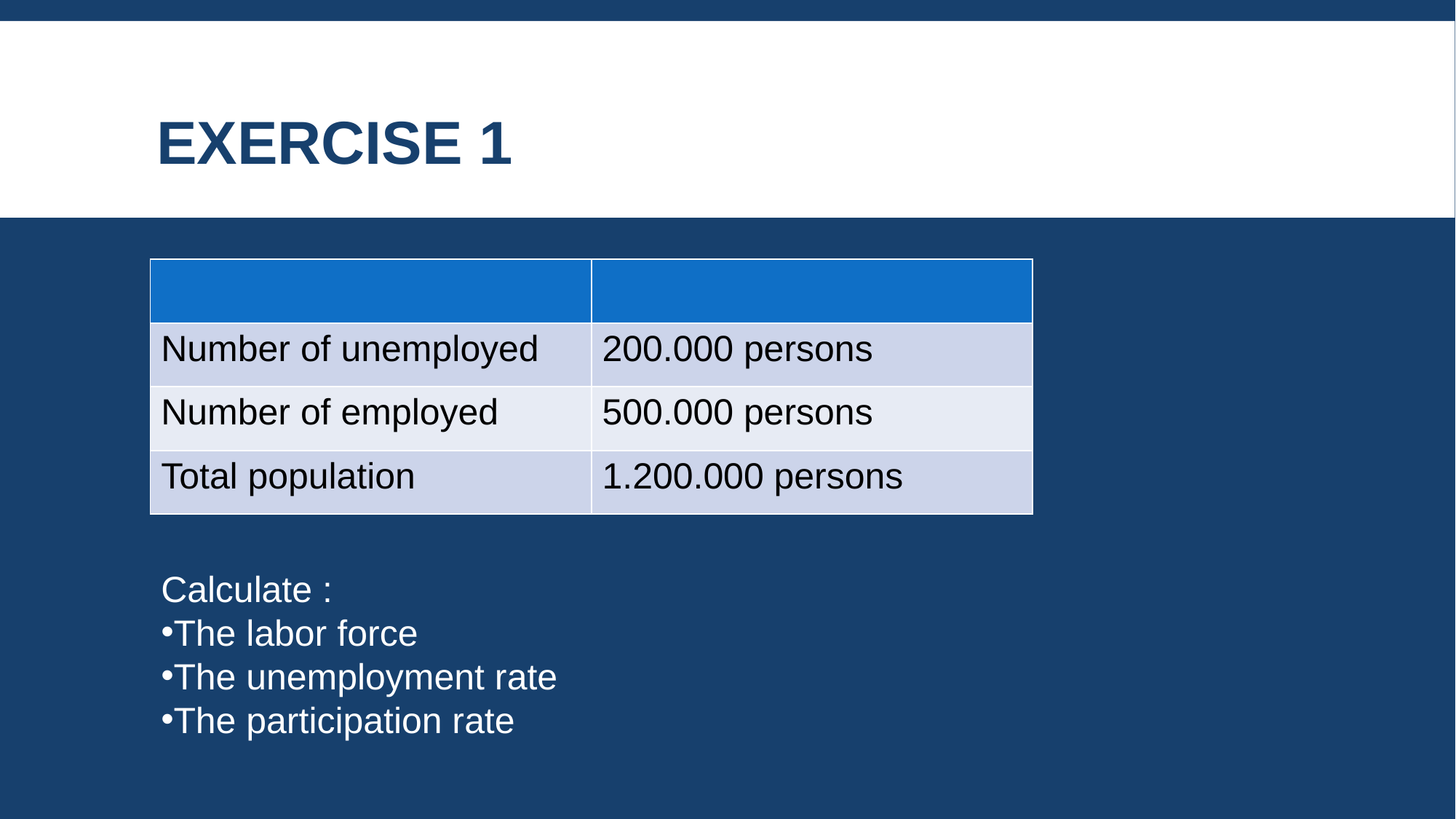

# Exercise 1
|  |  |
| --- | --- |
| Number of unemployed | 200.000 persons |
| Number of employed | 500.000 persons |
| Total population | 1.200.000 persons |
Calculate :
The labor force
The unemployment rate
The participation rate